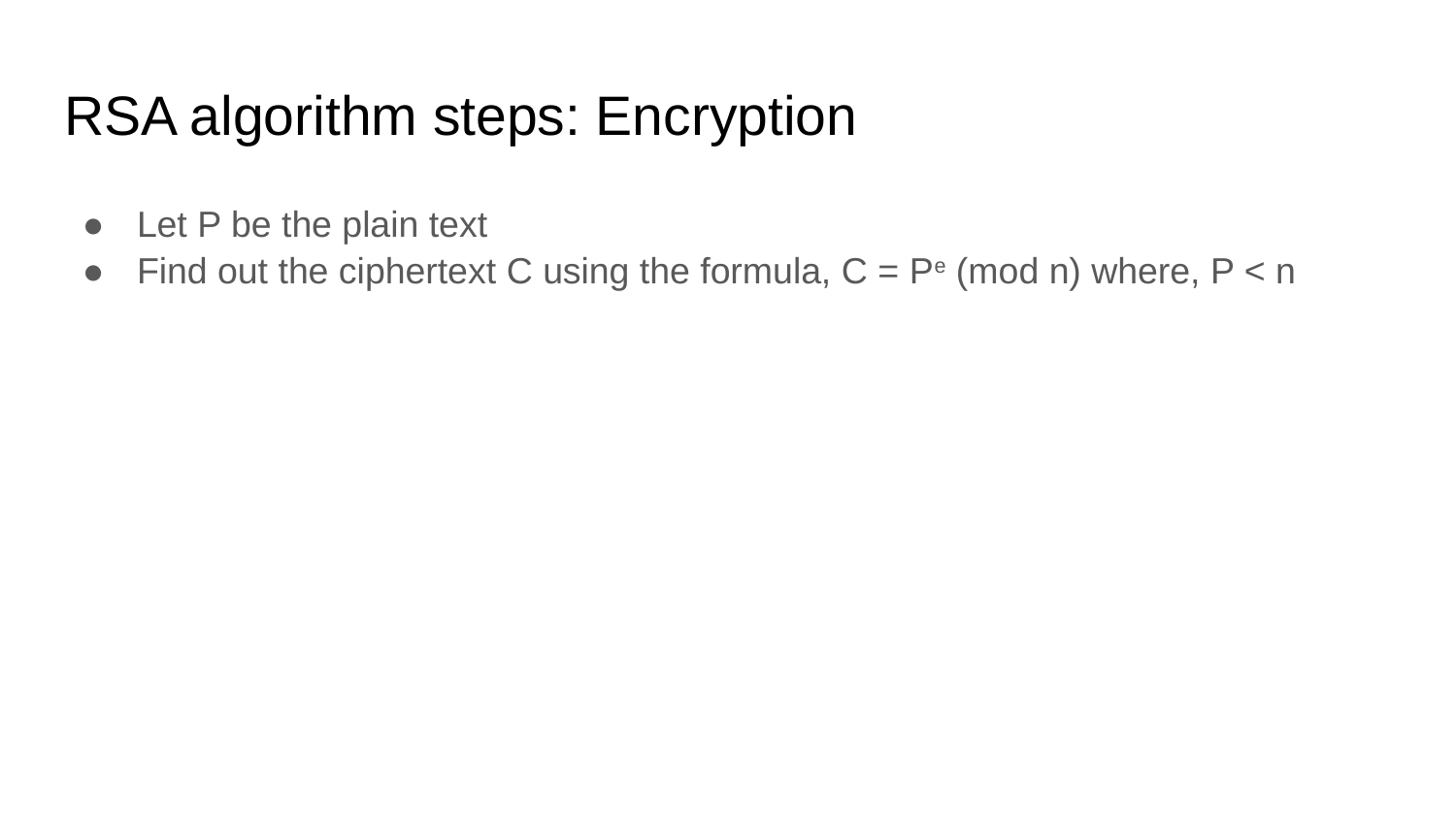

# RSA algorithm steps: Encryption
Let P be the plain text
Find out the ciphertext C using the formula, C = Pe (mod n) where, P < n